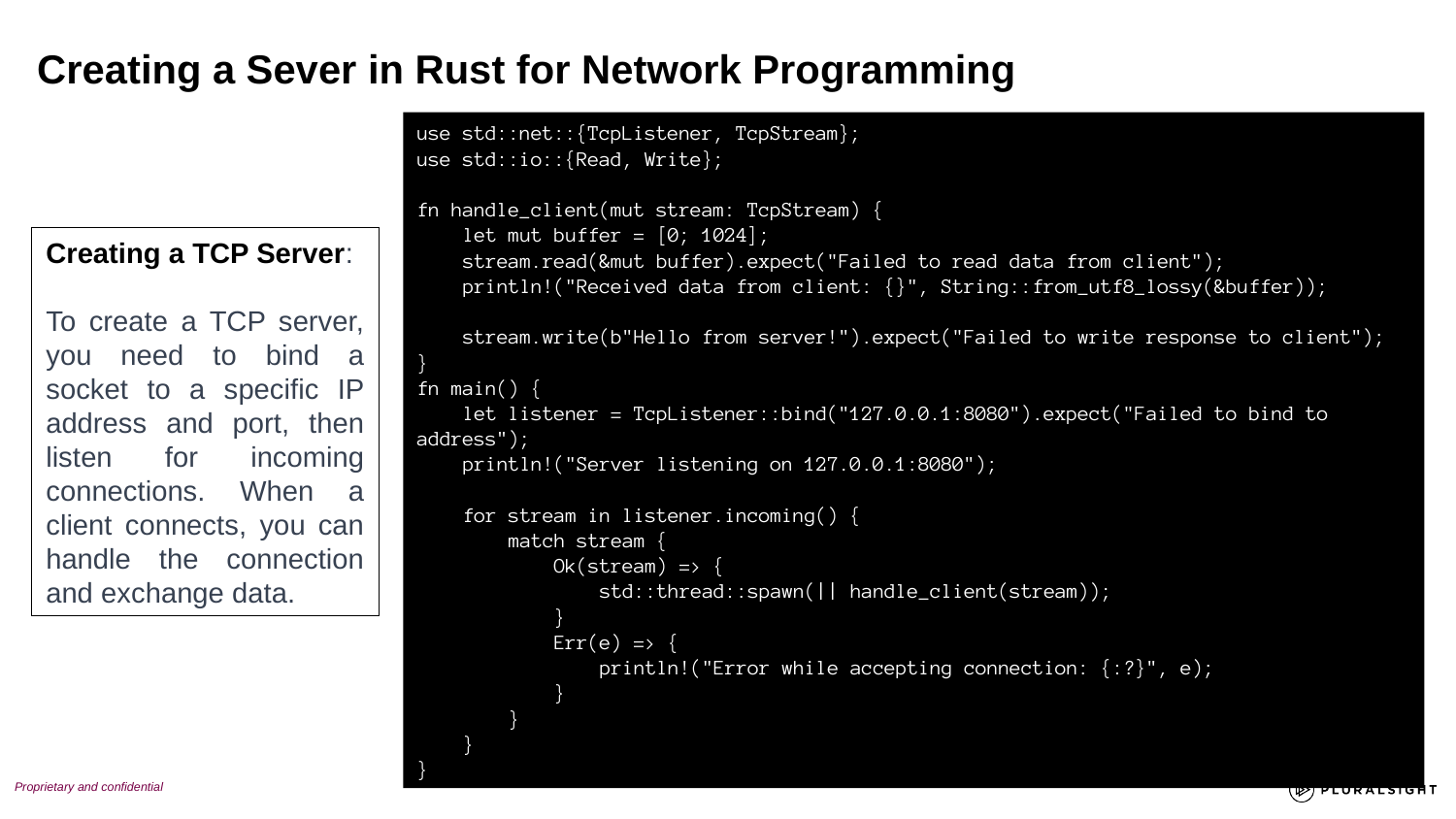

Creating a Sever in Rust for Network Programming
use std::net::{TcpListener, TcpStream};
use std::io::{Read, Write};

fn handle_client(mut stream: TcpStream) {
    let mut buffer = [0; 1024];
    stream.read(&mut buffer).expect("Failed to read data from client");
    println!("Received data from client: {}", String::from_utf8_lossy(&buffer));

    stream.write(b"Hello from server!").expect("Failed to write response to client");
}
fn main() {
    let listener = TcpListener::bind("127.0.0.1:8080").expect("Failed to bind to address");
    println!("Server listening on 127.0.0.1:8080");

    for stream in listener.incoming() {
        match stream {
            Ok(stream) => {
                std::thread::spawn(|| handle_client(stream));
            }
            Err(e) => {
                println!("Error while accepting connection: {:?}", e);
            }
        }
    }
}
Creating a TCP Server:

To create a TCP server, you need to bind a socket to a specific IP address and port, then listen for incoming connections. When a client connects, you can handle the connection and exchange data.